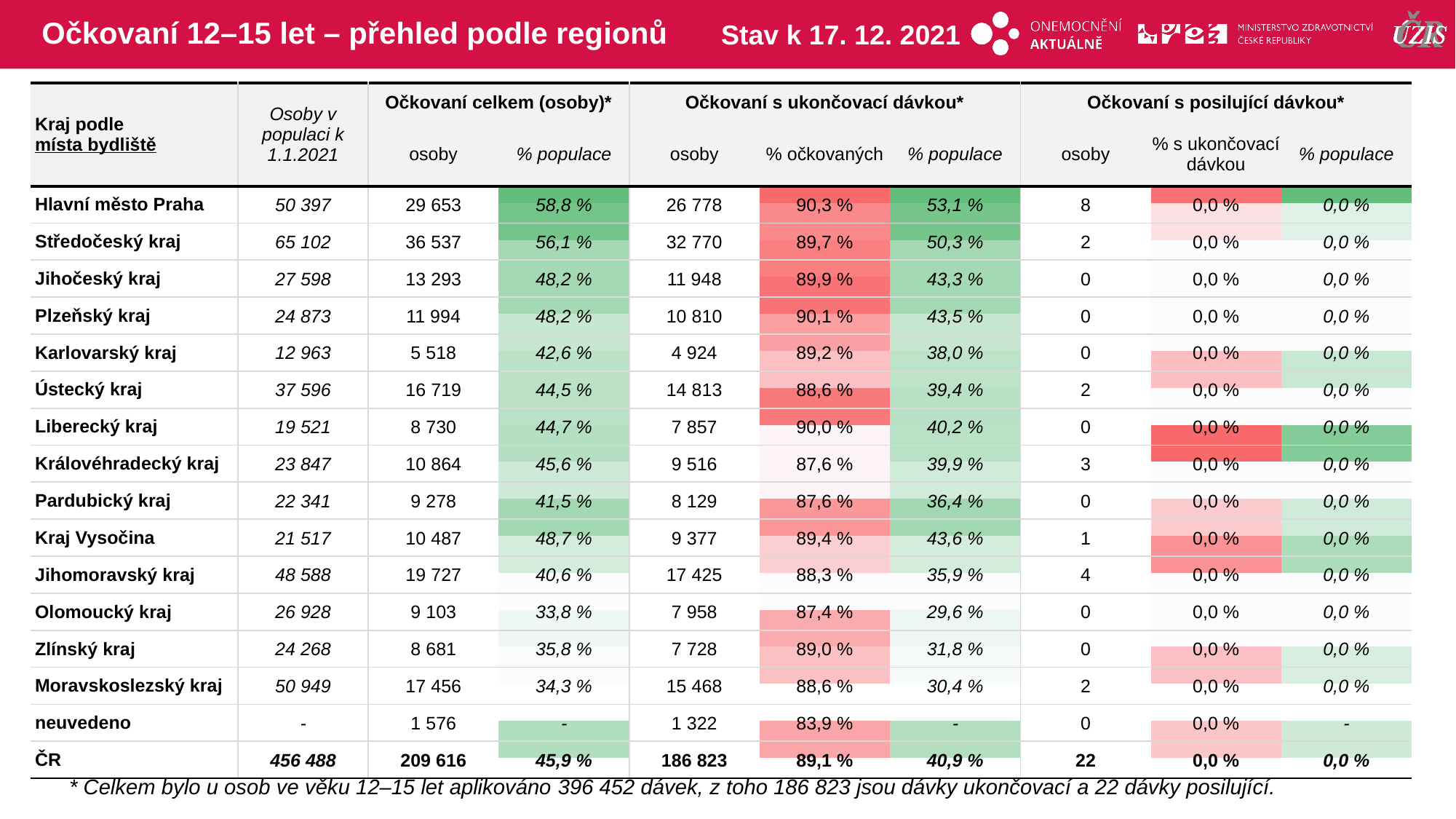

# Očkovaní 12–15 let – přehled podle regionů
Stav k 17. 12. 2021
| Kraj podle místa bydliště | Osoby v populaci k 1.1.2021 | Očkovaní celkem (osoby)\* |  | Očkovaní s ukončovací dávkou\* |  |  | Očkovaní s posilující dávkou\* |  |  |
| --- | --- | --- | --- | --- | --- | --- | --- | --- | --- |
|  |  | osoby | % populace | osoby | % očkovaných | % populace | osoby | % s ukončovací dávkou | % populace |
| Hlavní město Praha | 50 397 | 29 653 | 58,8 % | 26 778 | 90,3 % | 53,1 % | 8 | 0,0 % | 0,0 % |
| Středočeský kraj | 65 102 | 36 537 | 56,1 % | 32 770 | 89,7 % | 50,3 % | 2 | 0,0 % | 0,0 % |
| Jihočeský kraj | 27 598 | 13 293 | 48,2 % | 11 948 | 89,9 % | 43,3 % | 0 | 0,0 % | 0,0 % |
| Plzeňský kraj | 24 873 | 11 994 | 48,2 % | 10 810 | 90,1 % | 43,5 % | 0 | 0,0 % | 0,0 % |
| Karlovarský kraj | 12 963 | 5 518 | 42,6 % | 4 924 | 89,2 % | 38,0 % | 0 | 0,0 % | 0,0 % |
| Ústecký kraj | 37 596 | 16 719 | 44,5 % | 14 813 | 88,6 % | 39,4 % | 2 | 0,0 % | 0,0 % |
| Liberecký kraj | 19 521 | 8 730 | 44,7 % | 7 857 | 90,0 % | 40,2 % | 0 | 0,0 % | 0,0 % |
| Královéhradecký kraj | 23 847 | 10 864 | 45,6 % | 9 516 | 87,6 % | 39,9 % | 3 | 0,0 % | 0,0 % |
| Pardubický kraj | 22 341 | 9 278 | 41,5 % | 8 129 | 87,6 % | 36,4 % | 0 | 0,0 % | 0,0 % |
| Kraj Vysočina | 21 517 | 10 487 | 48,7 % | 9 377 | 89,4 % | 43,6 % | 1 | 0,0 % | 0,0 % |
| Jihomoravský kraj | 48 588 | 19 727 | 40,6 % | 17 425 | 88,3 % | 35,9 % | 4 | 0,0 % | 0,0 % |
| Olomoucký kraj | 26 928 | 9 103 | 33,8 % | 7 958 | 87,4 % | 29,6 % | 0 | 0,0 % | 0,0 % |
| Zlínský kraj | 24 268 | 8 681 | 35,8 % | 7 728 | 89,0 % | 31,8 % | 0 | 0,0 % | 0,0 % |
| Moravskoslezský kraj | 50 949 | 17 456 | 34,3 % | 15 468 | 88,6 % | 30,4 % | 2 | 0,0 % | 0,0 % |
| neuvedeno | - | 1 576 | - | 1 322 | 83,9 % | - | 0 | 0,0 % | - |
| ČR | 456 488 | 209 616 | 45,9 % | 186 823 | 89,1 % | 40,9 % | 22 | 0,0 % | 0,0 % |
|  |  |  |  |  |  |  |  |  |
| --- | --- | --- | --- | --- | --- | --- | --- | --- |
|  |  |  |  |  |  |  |  |  |
|  |  |  |  |  |  |  |  |  |
|  |  |  |  |  |  |  |  |  |
|  |  |  |  |  |  |  |  |  |
|  |  |  |  |  |  |  |  |  |
|  |  |  |  |  |  |  |  |  |
|  |  |  |  |  |  |  |  |  |
|  |  |  |  |  |  |  |  |  |
|  |  |  |  |  |  |  |  |  |
|  |  |  |  |  |  |  |  |  |
|  |  |  |  |  |  |  |  |  |
|  |  |  |  |  |  |  |  |  |
|  |  |  |  |  |  |  |  |  |
|  |  |  |  |  |  |  |  |  |
|  |  |  |  |  |  |  |  |  |
* Celkem bylo u osob ve věku 12–15 let aplikováno 396 452 dávek, z toho 186 823 jsou dávky ukončovací a 22 dávky posilující.